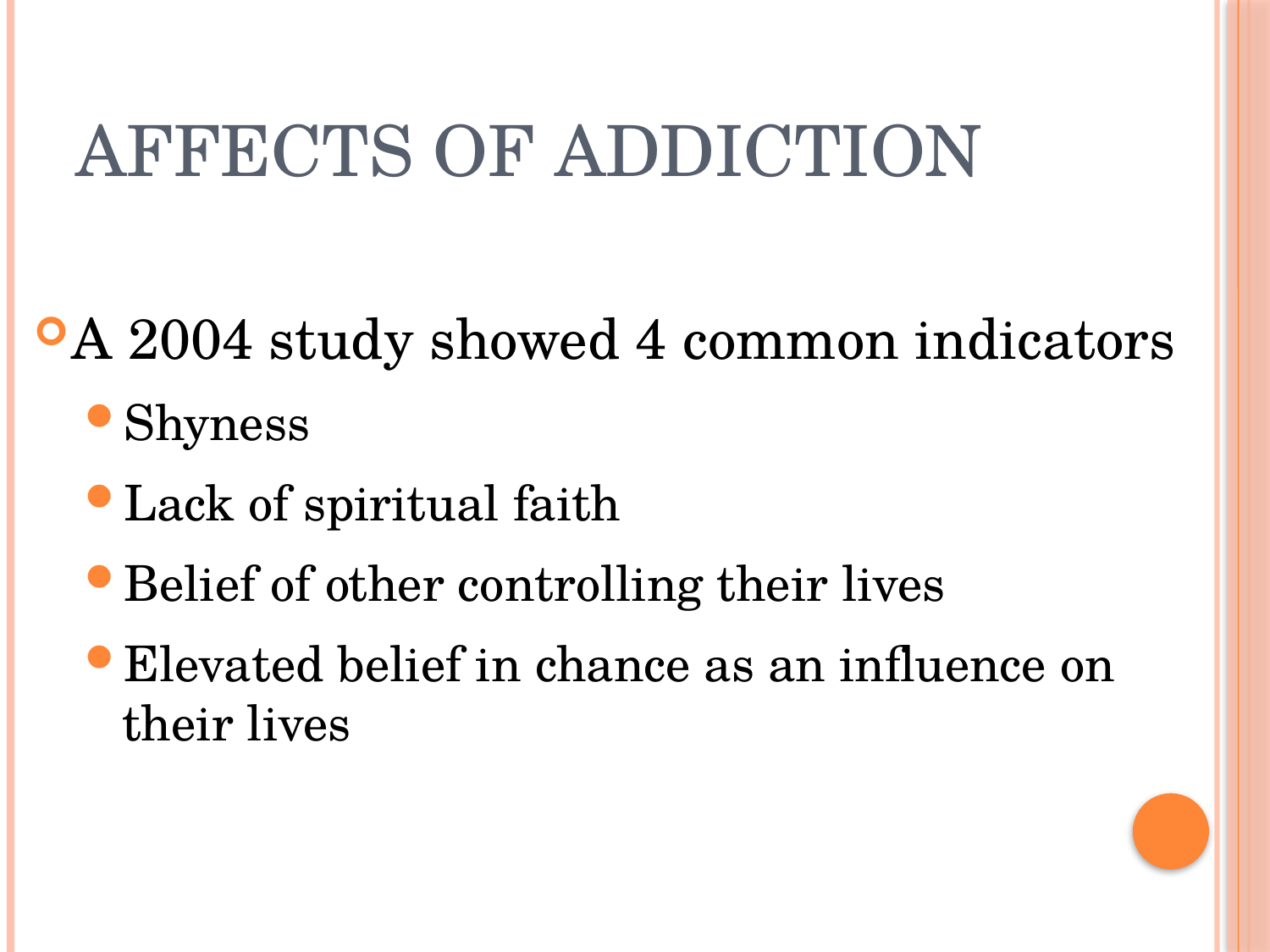

# Affects of Addiction
A 2004 study showed 4 common indicators
Shyness
Lack of spiritual faith
Belief of other controlling their lives
Elevated belief in chance as an influence on their lives